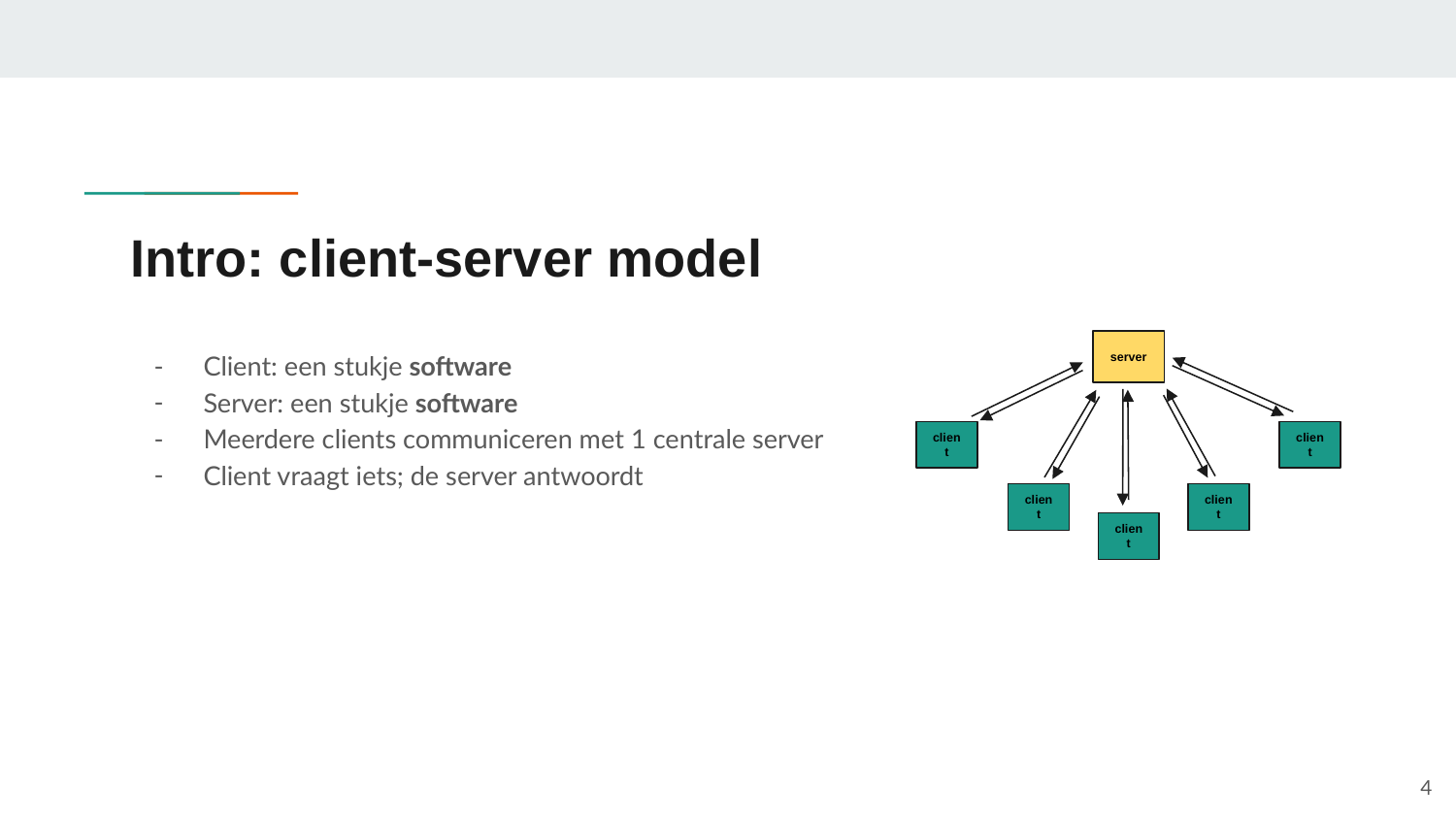

# Intro: client-server model
Client: een stukje software
Server: een stukje software
Meerdere clients communiceren met 1 centrale server
Client vraagt iets; de server antwoordt

server
client
client
client
client
client
4